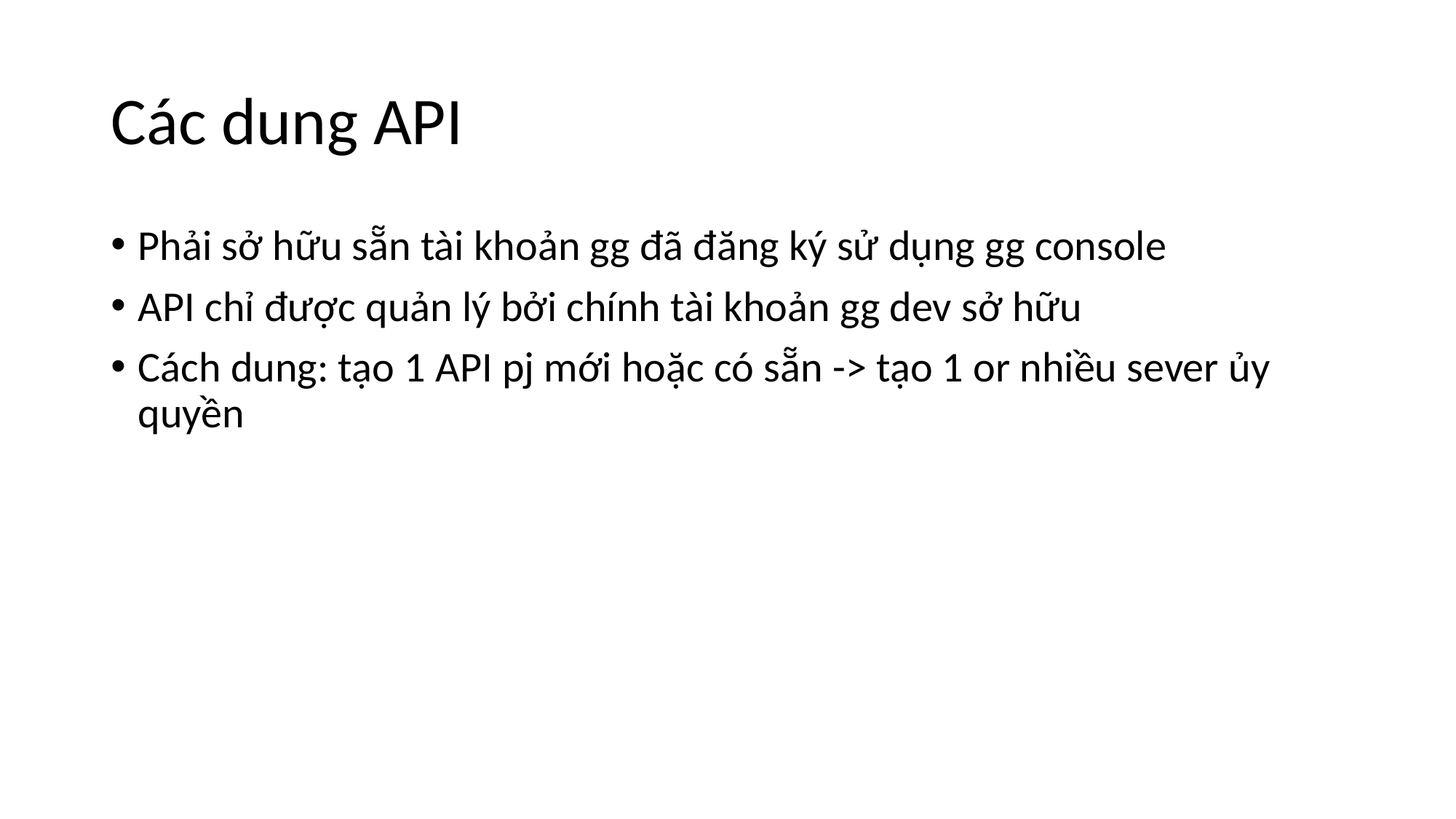

# Các dung API
Phải sở hữu sẵn tài khoản gg đã đăng ký sử dụng gg console
API chỉ được quản lý bởi chính tài khoản gg dev sở hữu
Cách dung: tạo 1 API pj mới hoặc có sẵn -> tạo 1 or nhiều sever ủy quyền